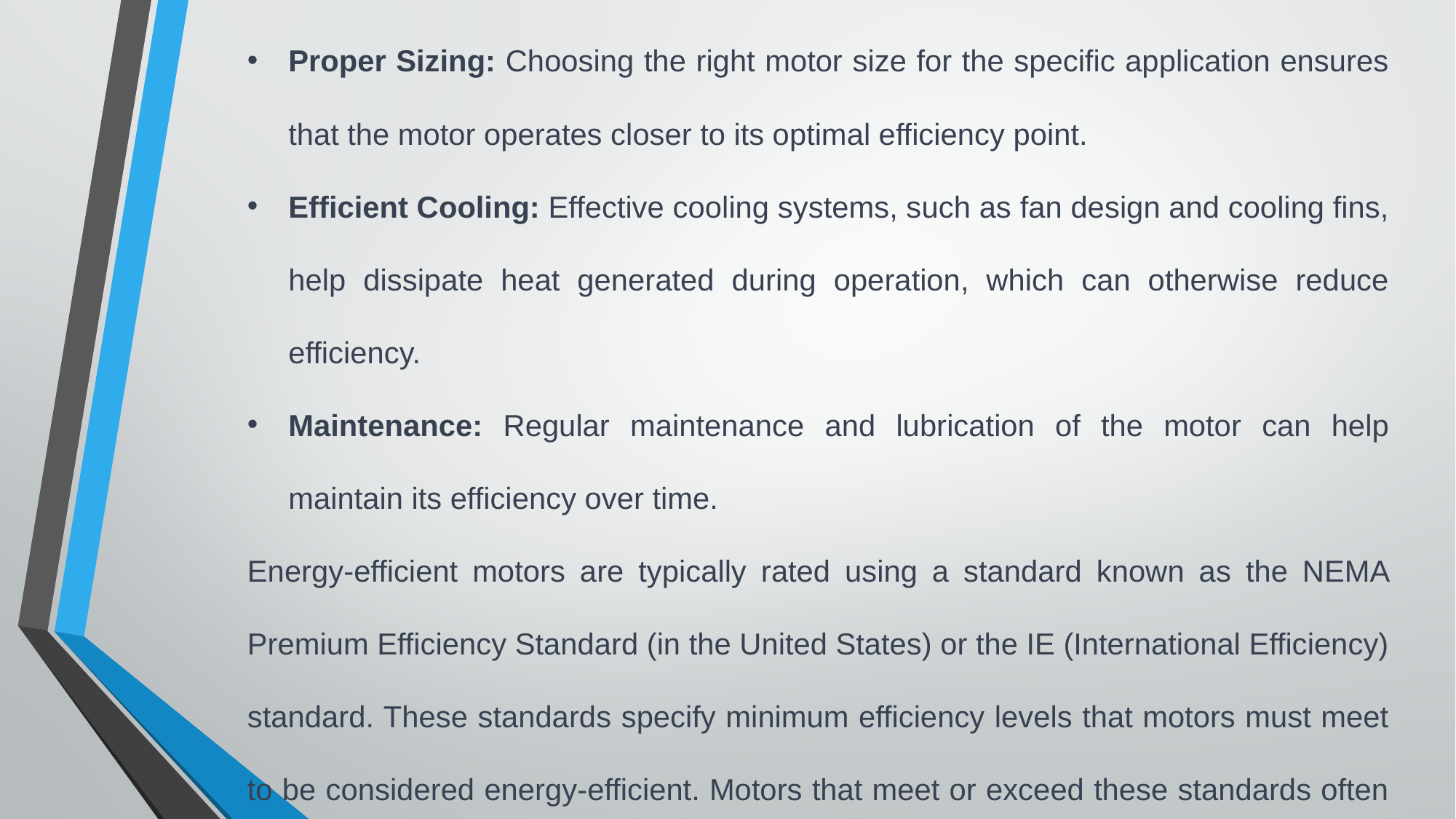

Proper Sizing: Choosing the right motor size for the specific application ensures that the motor operates closer to its optimal efficiency point.
Efficient Cooling: Effective cooling systems, such as fan design and cooling fins, help dissipate heat generated during operation, which can otherwise reduce efficiency.
Maintenance: Regular maintenance and lubrication of the motor can help maintain its efficiency over time.
Energy-efficient motors are typically rated using a standard known as the NEMA Premium Efficiency Standard (in the United States) or the IE (International Efficiency) standard. These standards specify minimum efficiency levels that motors must meet to be considered energy-efficient. Motors that meet or exceed these standards often carry labels indicating their efficiency level.